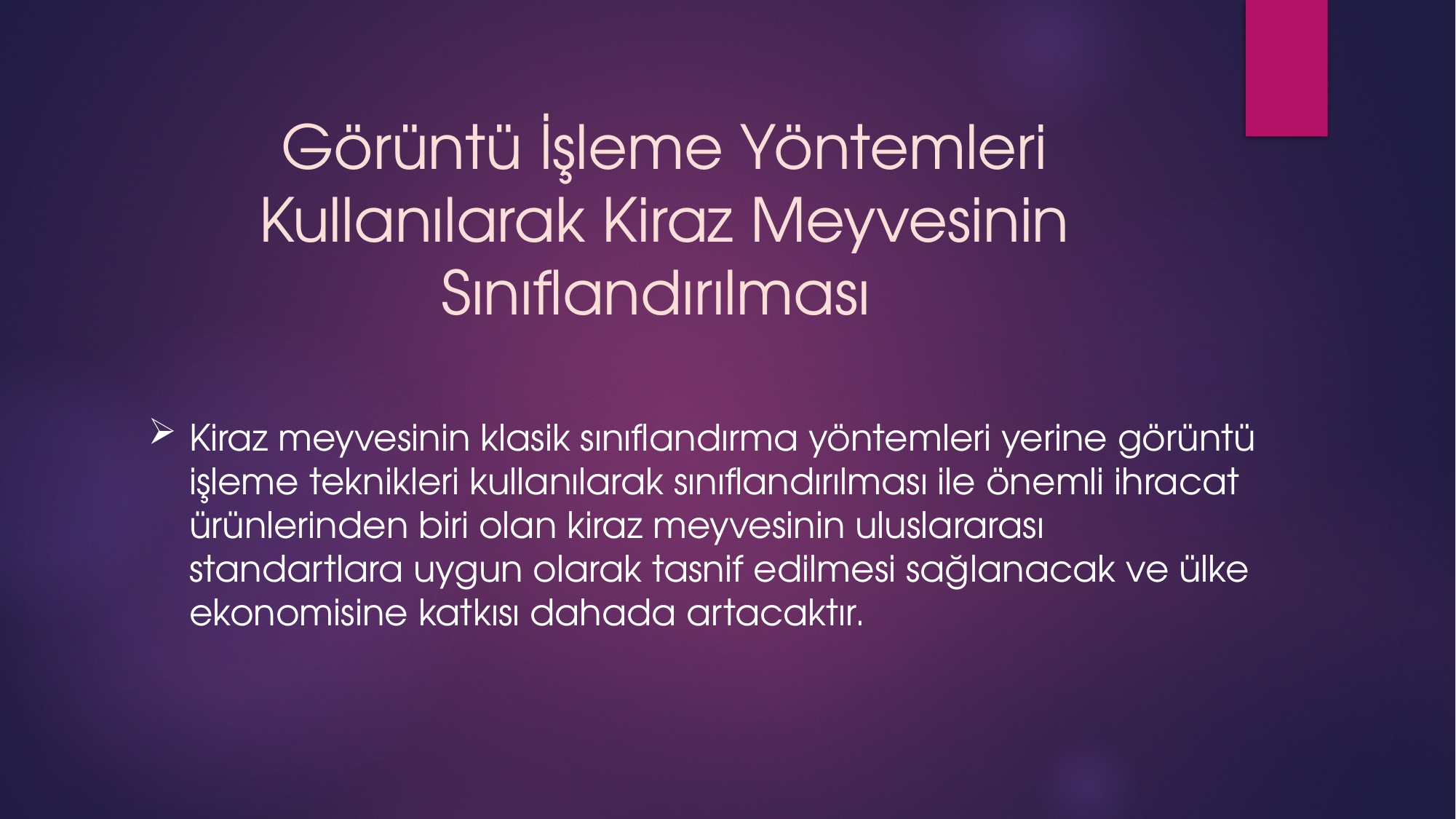

# Görüntü İşleme Yöntemleri Kullanılarak Kiraz Meyvesinin Sınıflandırılması
Kiraz meyvesinin klasik sınıflandırma yöntemleri yerine görüntü işleme teknikleri kullanılarak sınıflandırılması ile önemli ihracat ürünlerinden biri olan kiraz meyvesinin uluslararası standartlara uygun olarak tasnif edilmesi sağlanacak ve ülke ekonomisine katkısı dahada artacaktır.